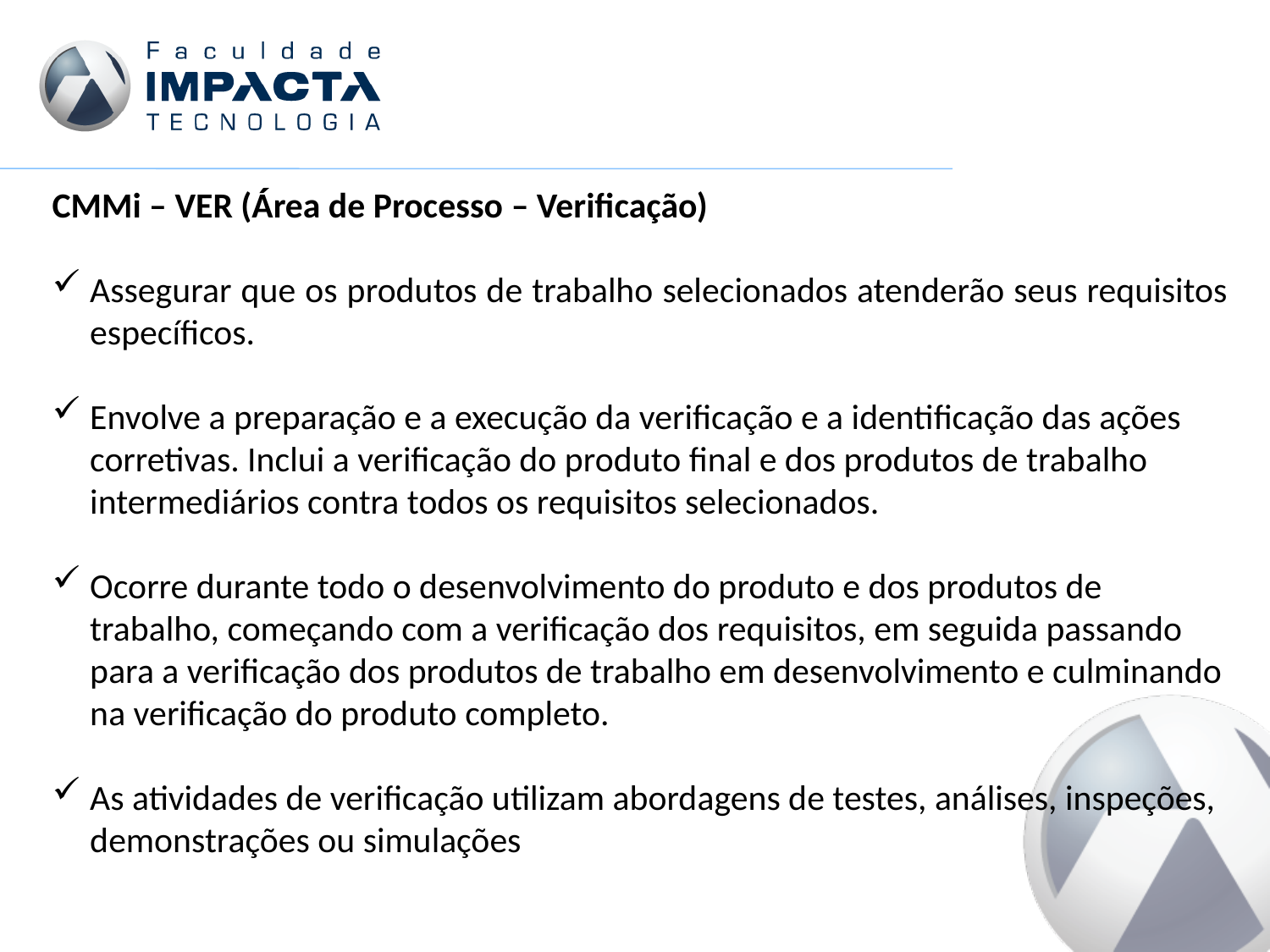

CMMi – VER (Área de Processo – Verificação)

Assegurar que os produtos de trabalho selecionados atenderão seus requisitos específicos.

Envolve a preparação e a execução da verificação e a identificação das ações corretivas. Inclui a verificação do produto final e dos produtos de trabalho intermediários contra todos os requisitos selecionados.

Ocorre durante todo o desenvolvimento do produto e dos produtos de trabalho, começando com a verificação dos requisitos, em seguida passando para a verificação dos produtos de trabalho em desenvolvimento e culminando na verificação do produto completo.

As atividades de verificação utilizam abordagens de testes, análises, inspeções, demonstrações ou simulações